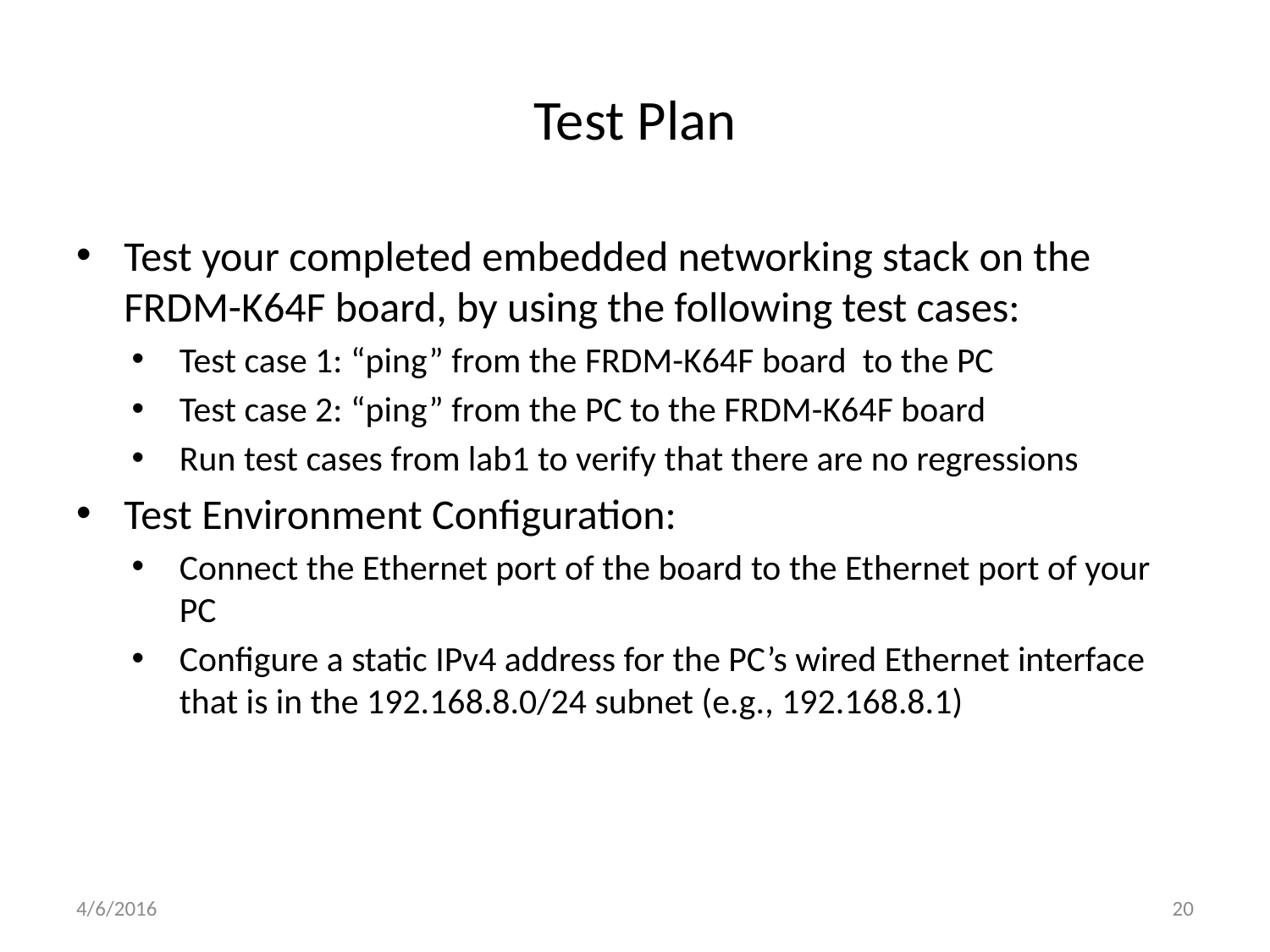

# Test Plan
Test your completed embedded networking stack on the FRDM-K64F board, by using the following test cases:
Test case 1: “ping” from the FRDM-K64F board  to the PC
Test case 2: “ping” from the PC to the FRDM-K64F board
Run test cases from lab1 to verify that there are no regressions
Test Environment Configuration:
Connect the Ethernet port of the board to the Ethernet port of your PC
Configure a static IPv4 address for the PC’s wired Ethernet interface that is in the 192.168.8.0/24 subnet (e.g., 192.168.8.1)

4/6/2016
20